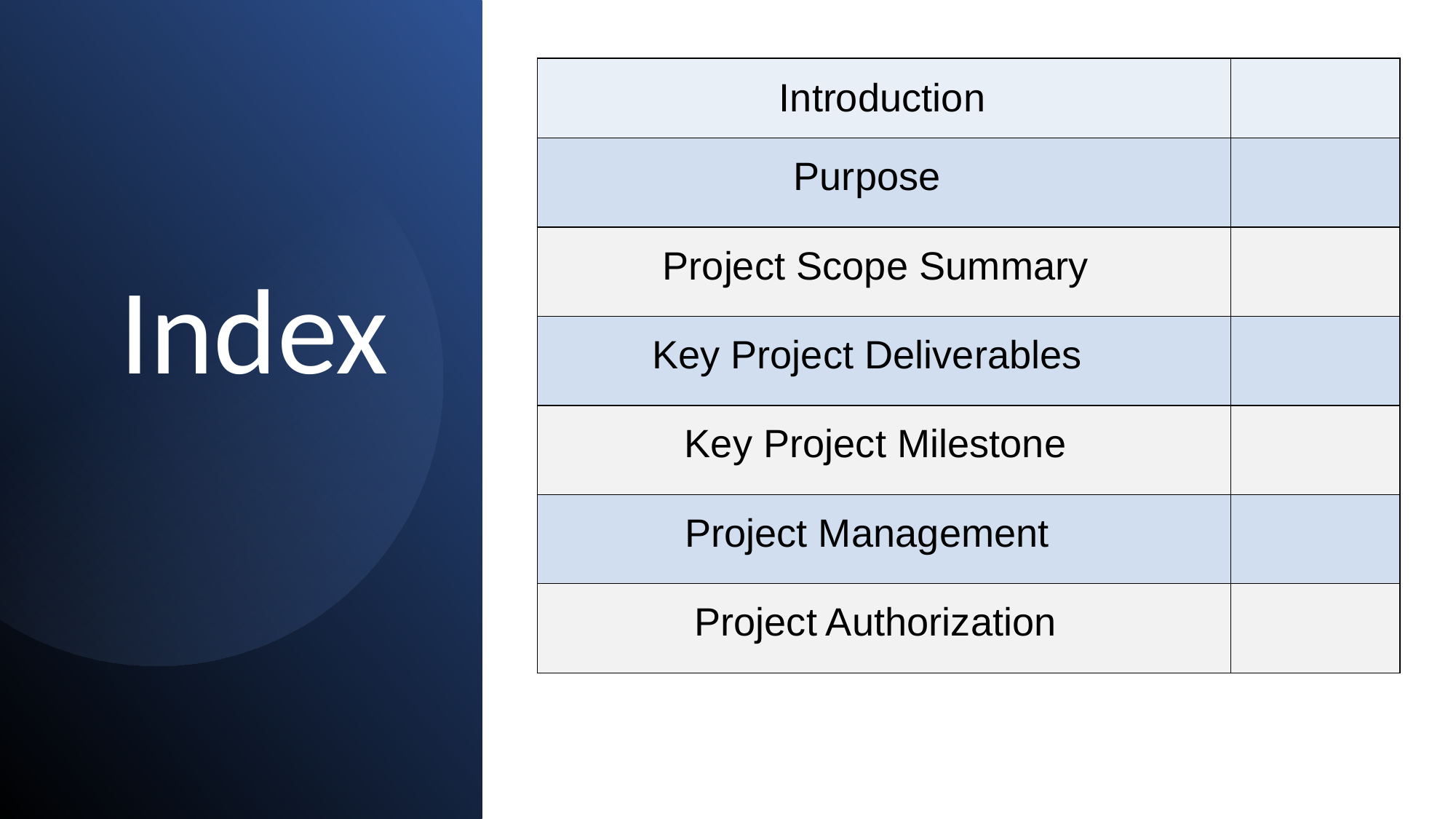

| Introduction |  |
| --- | --- |
| Purpose |  |
| Project Scope Summary |  |
| Key Project Deliverables |  |
| Key Project Milestone |  |
| Project Management |  |
| Project Authorization |  |

#
Index